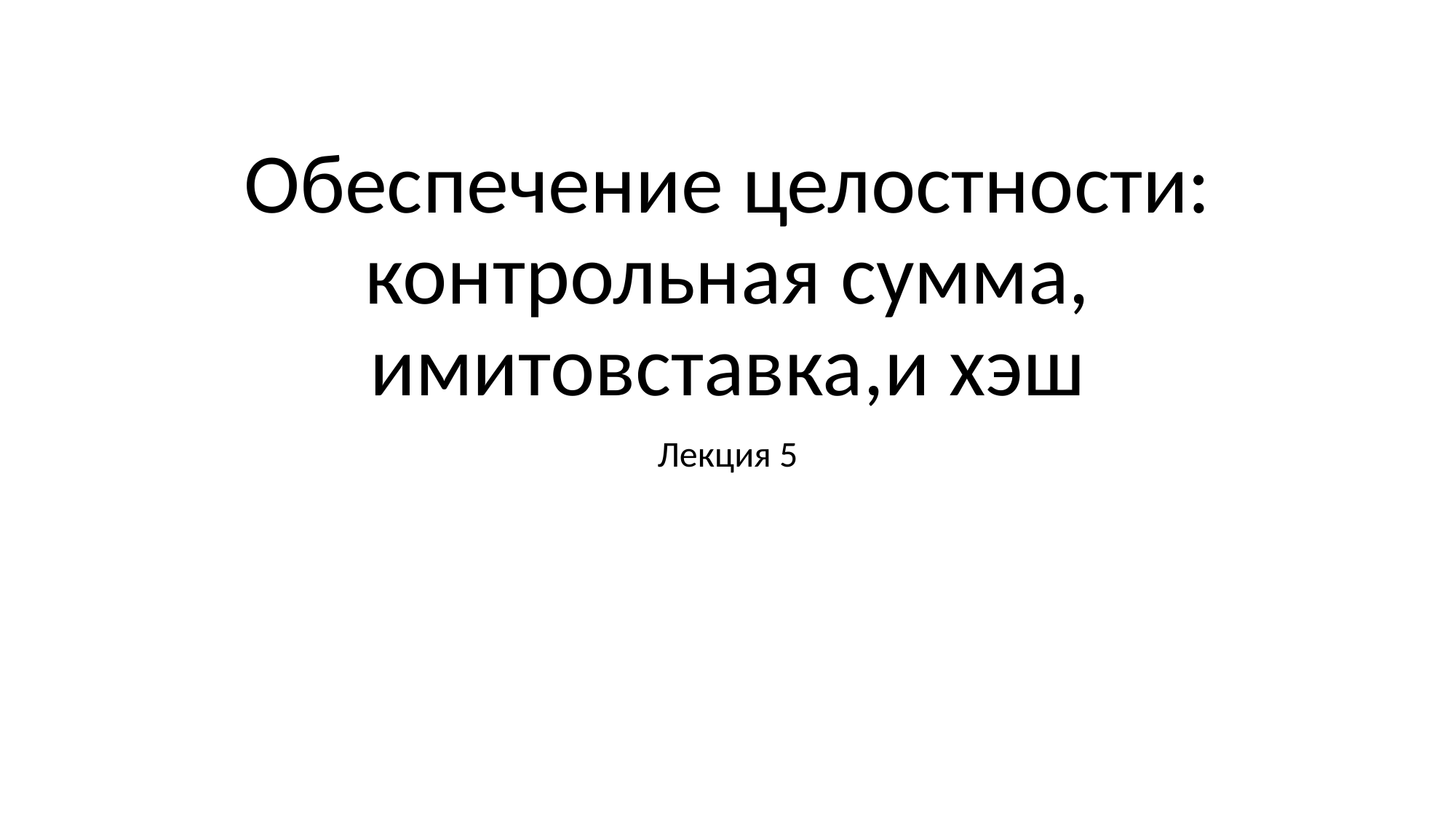

# Обеспечение целостности: контрольная сумма, имитовставка,и хэш
Лекция 5